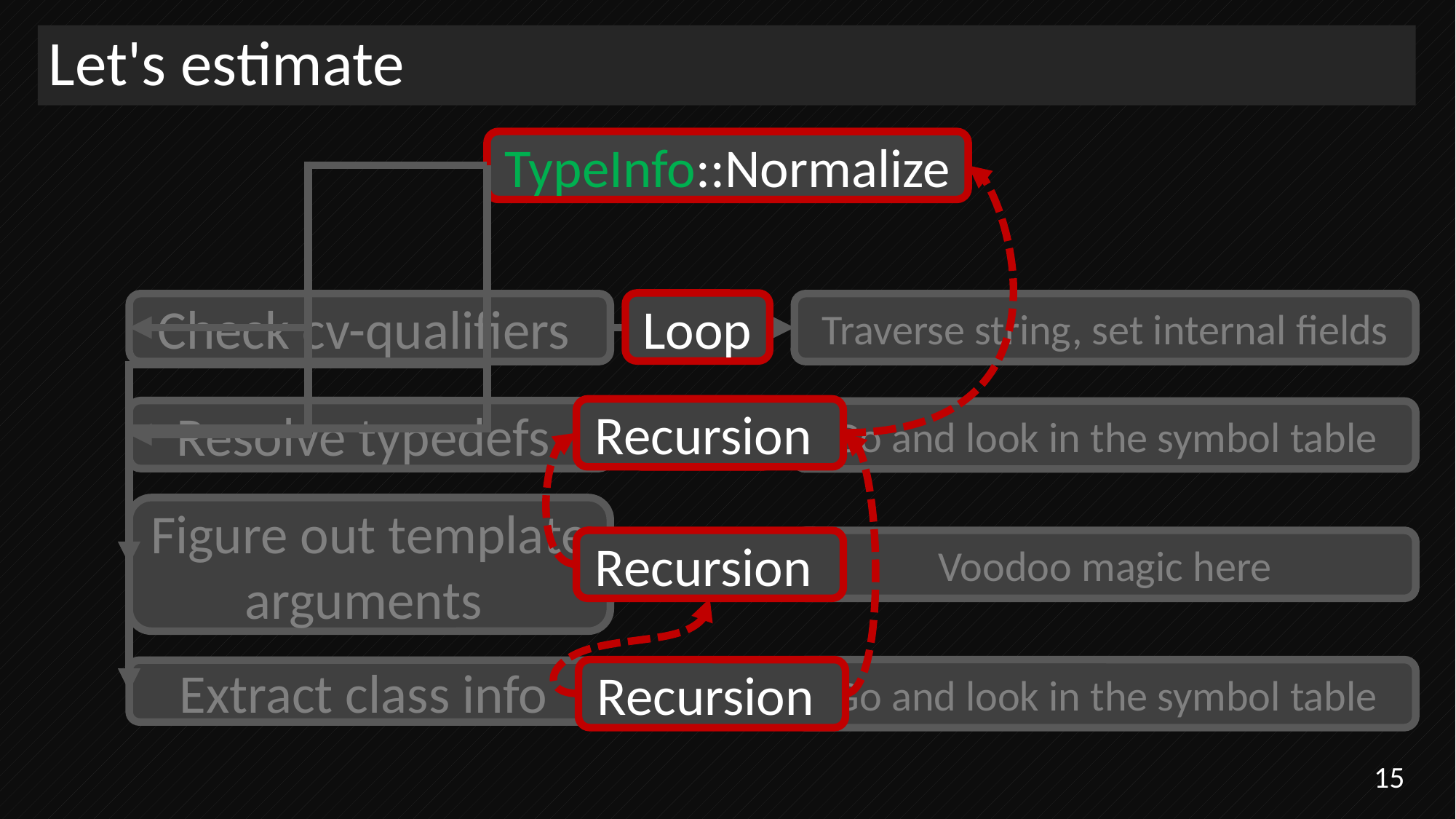

# Let's estimate
TypeInfo::Normalize
Check cv-qualifiers
Resolve typedefs
Extract class info
Figure out template arguments
Traverse string, set internal fields
Go and look in the symbol table
Voodoo magic here
Go and look in the symbol table
Loop
Recursion
???
Recursion
Recursion
15